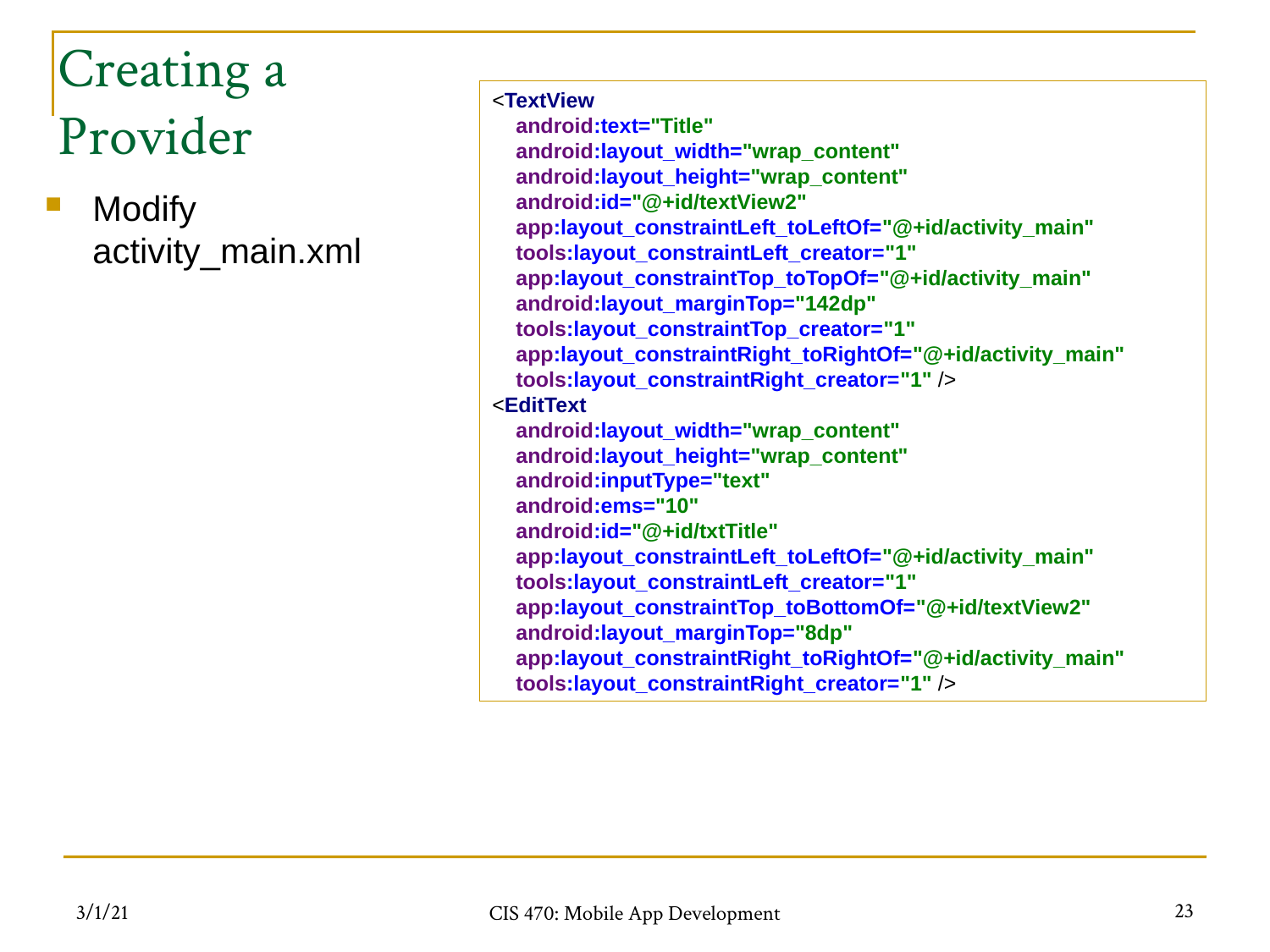

Creating a Provider
<TextView
    android:text="Title"
    android:layout_width="wrap_content"
    android:layout_height="wrap_content"
    android:id="@+id/textView2"
    app:layout_constraintLeft_toLeftOf="@+id/activity_main"
    tools:layout_constraintLeft_creator="1"
    app:layout_constraintTop_toTopOf="@+id/activity_main"
    android:layout_marginTop="142dp"
    tools:layout_constraintTop_creator="1"
    app:layout_constraintRight_toRightOf="@+id/activity_main"
    tools:layout_constraintRight_creator="1" />
<EditText
    android:layout_width="wrap_content"
    android:layout_height="wrap_content"
    android:inputType="text"
    android:ems="10"
    android:id="@+id/txtTitle"
    app:layout_constraintLeft_toLeftOf="@+id/activity_main"
    tools:layout_constraintLeft_creator="1"
    app:layout_constraintTop_toBottomOf="@+id/textView2"
    android:layout_marginTop="8dp"
    app:layout_constraintRight_toRightOf="@+id/activity_main"
    tools:layout_constraintRight_creator="1" />
Modify activity_main.xml
3/1/21
23
CIS 470: Mobile App Development